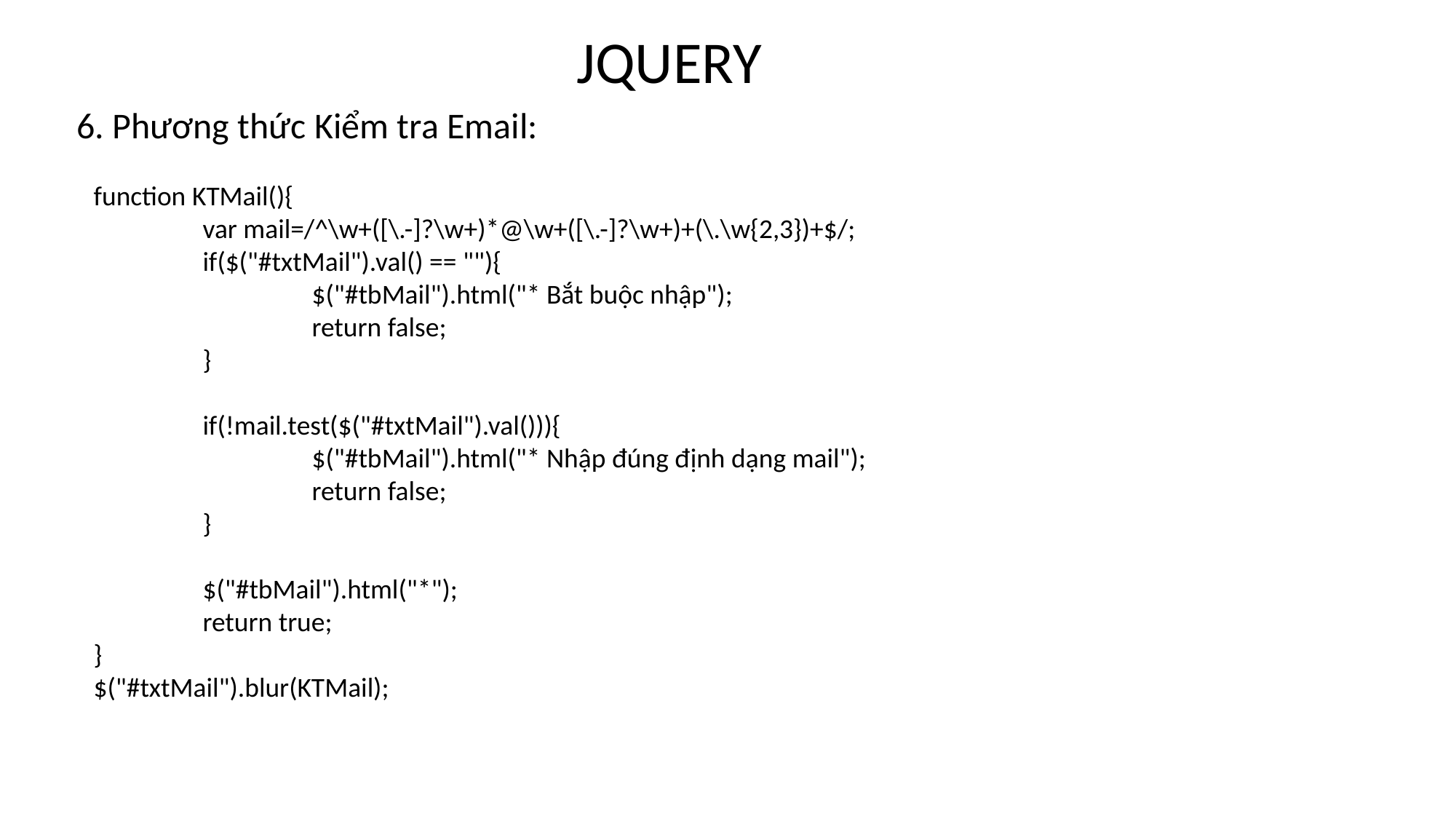

# JQUERY
6. Phương thức Kiểm tra Email:

function KTMail(){
	var mail=/^\w+([\.-]?\w+)*@\w+([\.-]?\w+)+(\.\w{2,3})+$/;
	if($("#txtMail").val() == ""){
		$("#tbMail").html("* Bắt buộc nhập");
		return false;
	}

	if(!mail.test($("#txtMail").val())){
		$("#tbMail").html("* Nhập đúng định dạng mail");
		return false;
	}

	$("#tbMail").html("*");
	return true;
}
$("#txtMail").blur(KTMail);